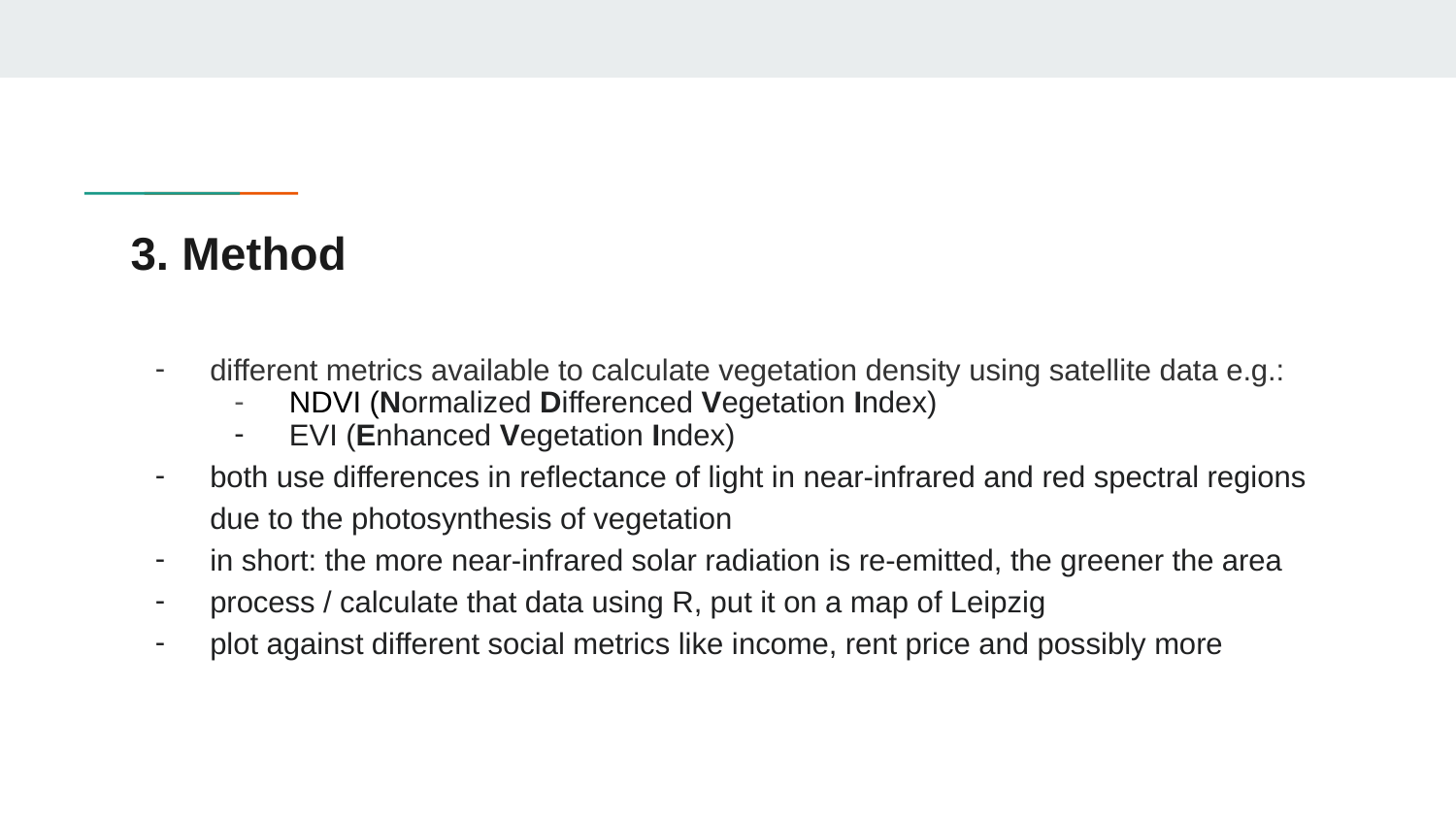

# 3. Method
different metrics available to calculate vegetation density using satellite data e.g.:
NDVI (Normalized Differenced Vegetation Index)
EVI (Enhanced Vegetation Index)
both use differences in reflectance of light in near-infrared and red spectral regions
due to the photosynthesis of vegetation
in short: the more near-infrared solar radiation is re-emitted, the greener the area
process / calculate that data using R, put it on a map of Leipzig
plot against different social metrics like income, rent price and possibly more